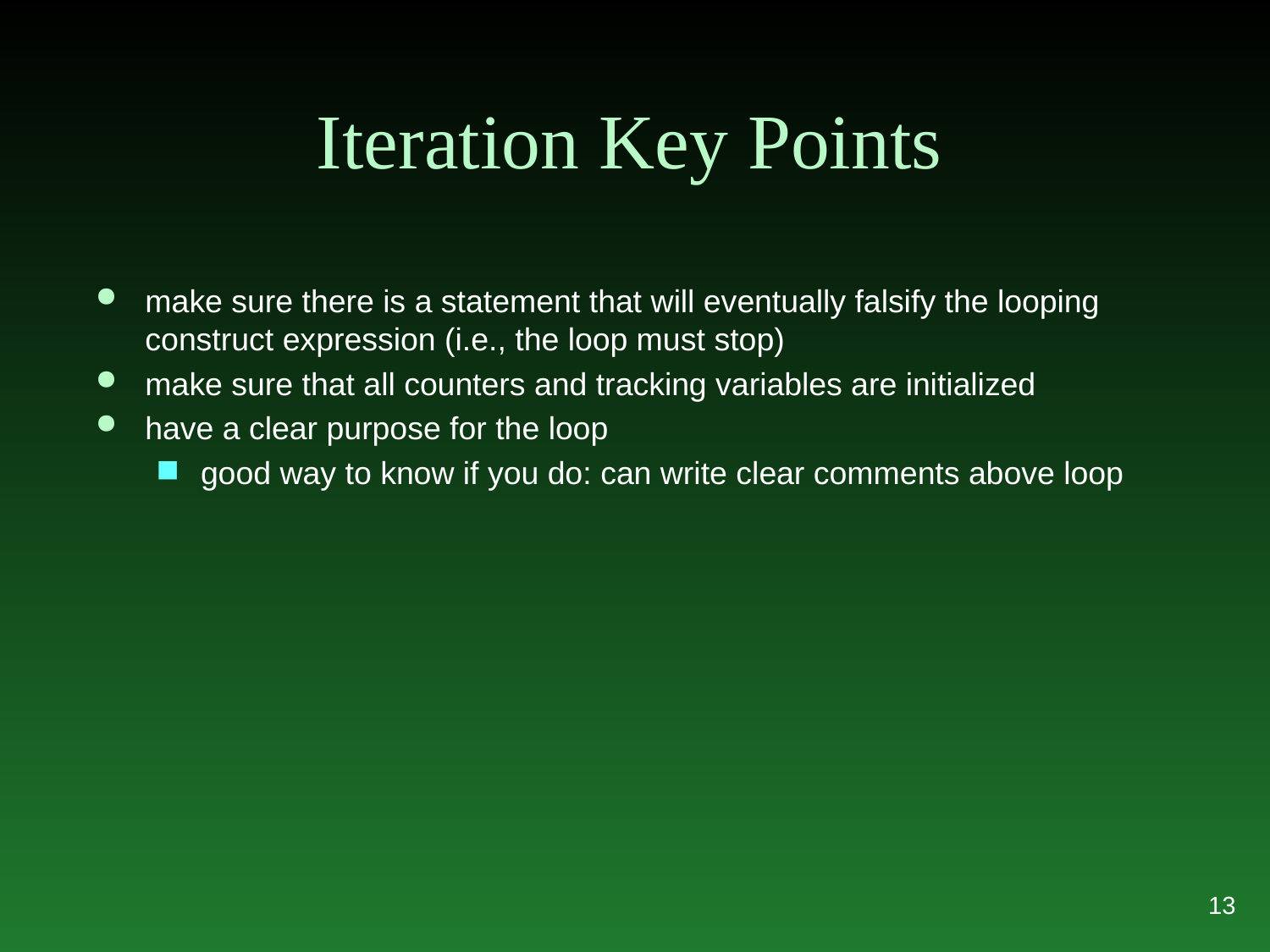

# Iteration Key Points
make sure there is a statement that will eventually falsify the looping construct expression (i.e., the loop must stop)
make sure that all counters and tracking variables are initialized
have a clear purpose for the loop
good way to know if you do: can write clear comments above loop
13